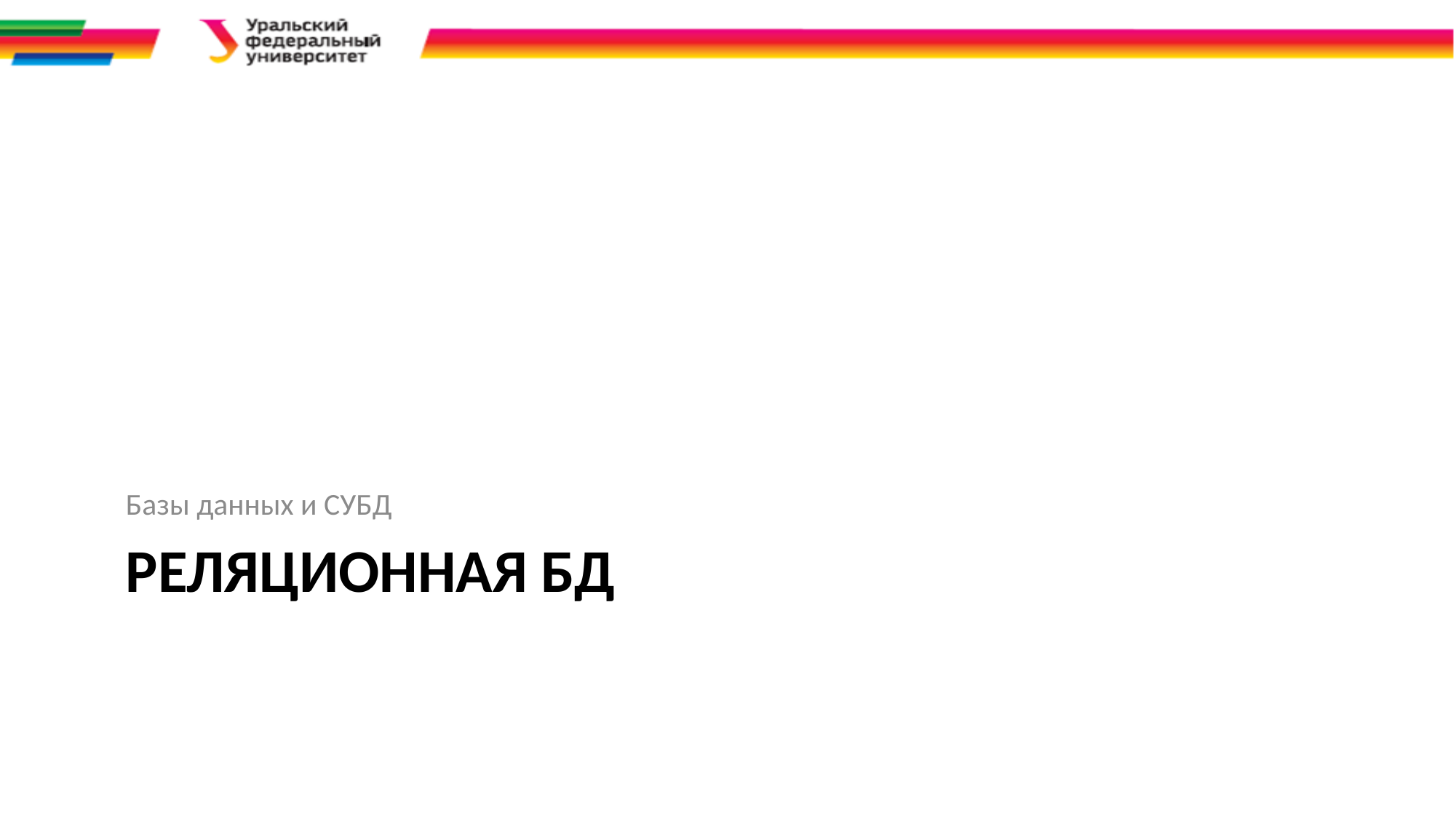

Базы данных и СУБД
# Реляционная БД